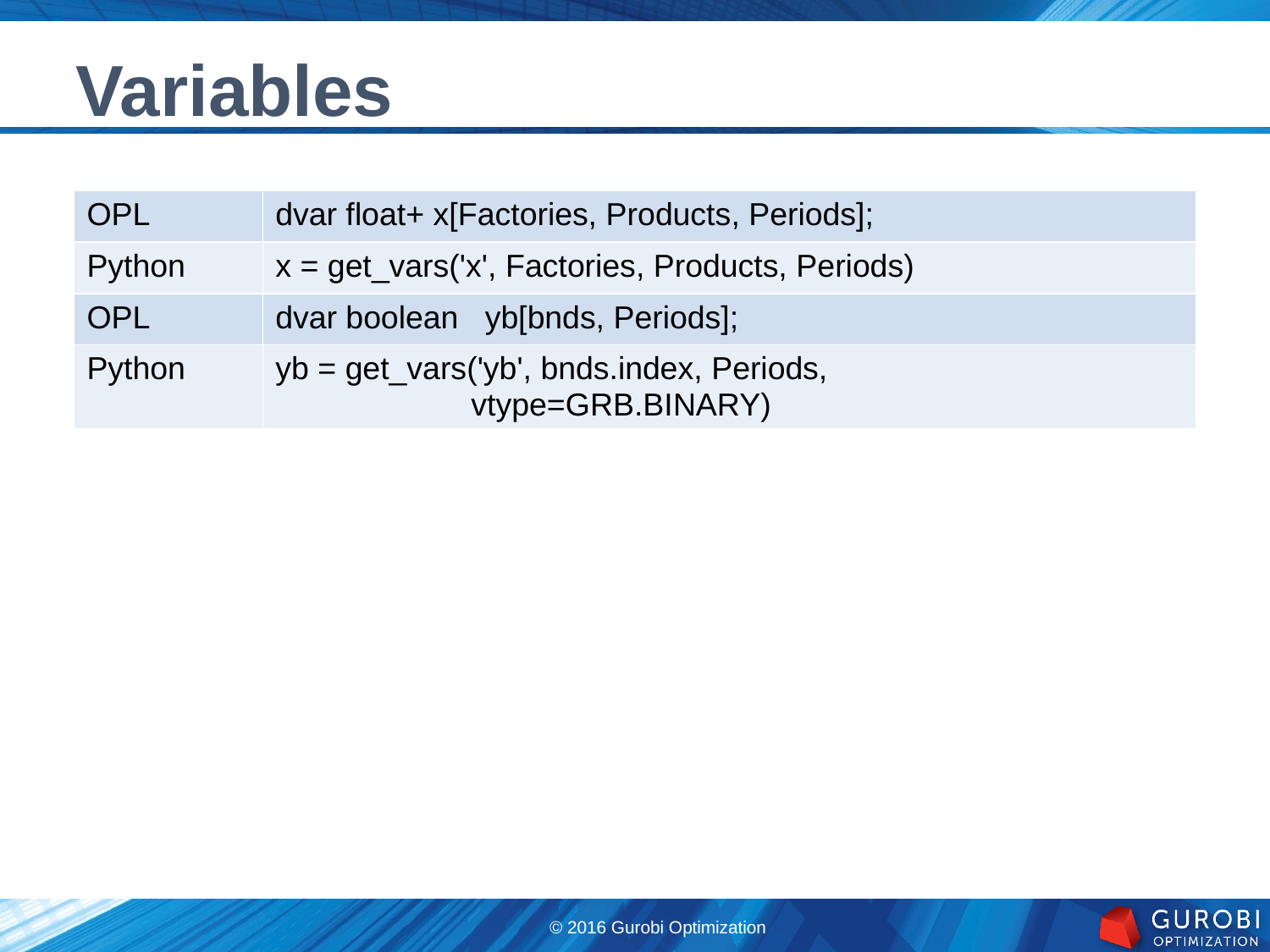

Variables
| OPL | dvar float+ x[Factories, Products, Periods]; |
| --- | --- |
| Python | x = get\_vars('x', Factories, Products, Periods) |
| OPL | dvar boolean yb[bnds, Periods]; |
| Python | yb = get\_vars('yb', bnds.index, Periods, vtype=GRB.BINARY) |
© 2016 Gurobi Optimization